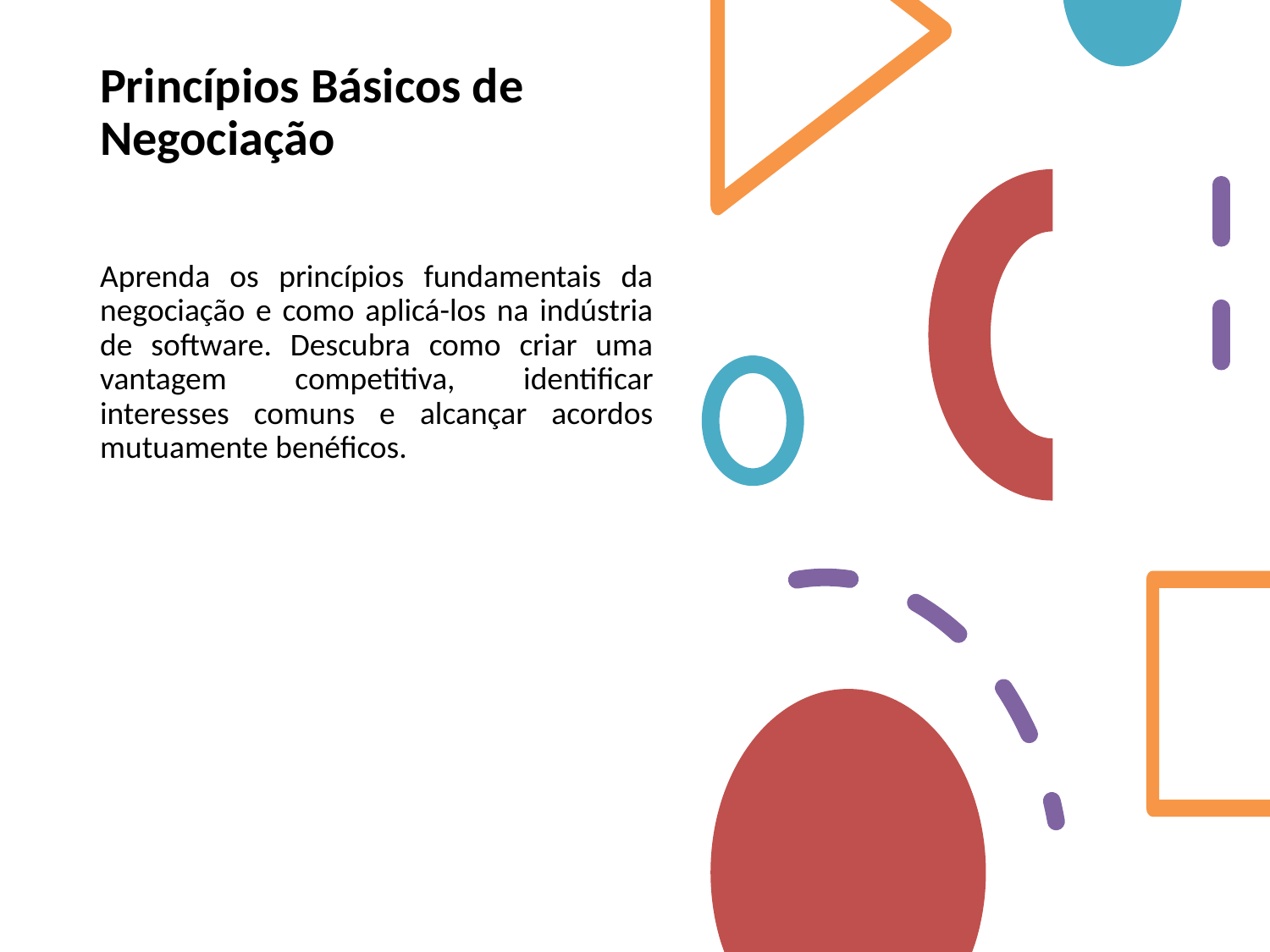

# Princípios Básicos de Negociação

Aprenda os princípios fundamentais da negociação e como aplicá-los na indústria de software. Descubra como criar uma vantagem competitiva, identificar interesses comuns e alcançar acordos mutuamente benéficos.